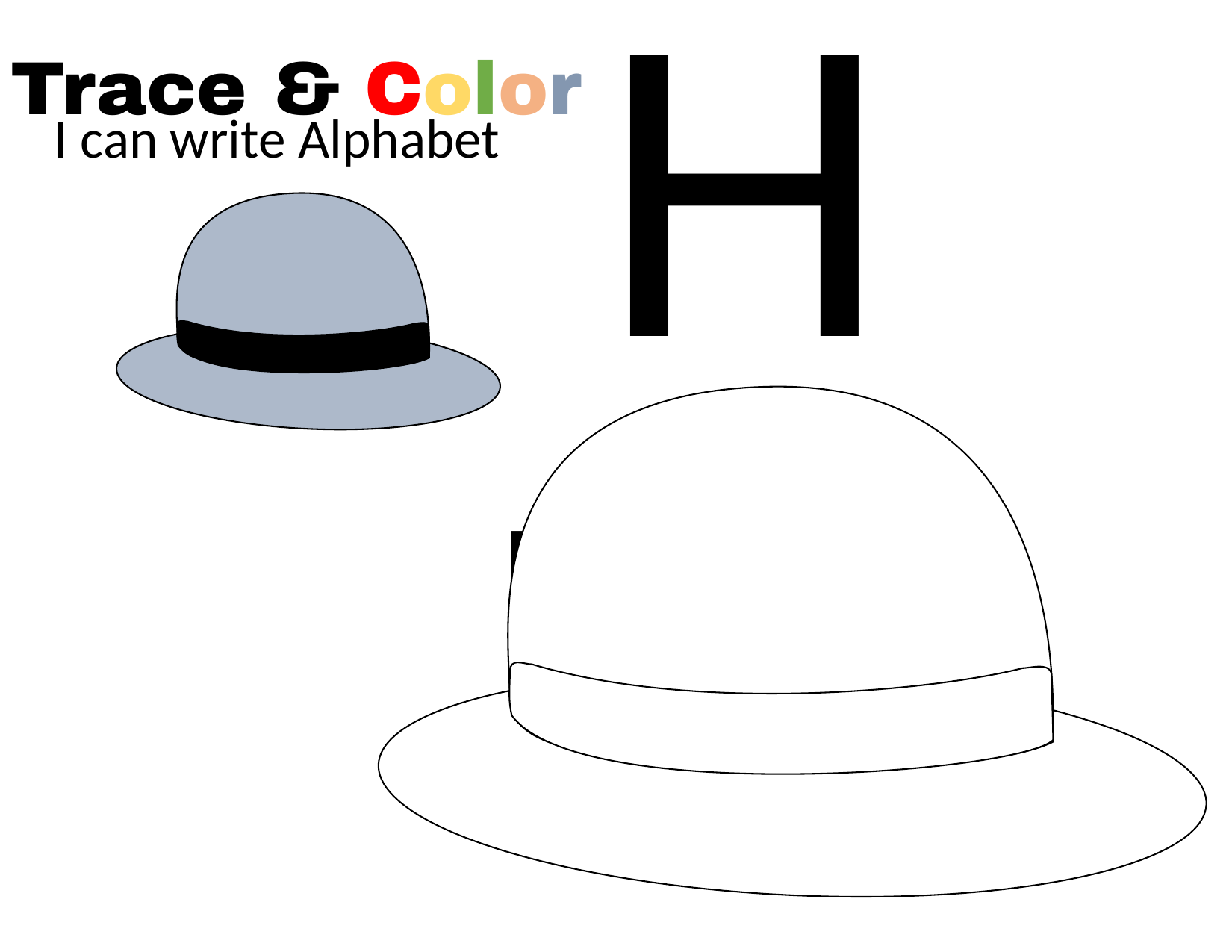

H h
Trace & Color
I can write Alphabet